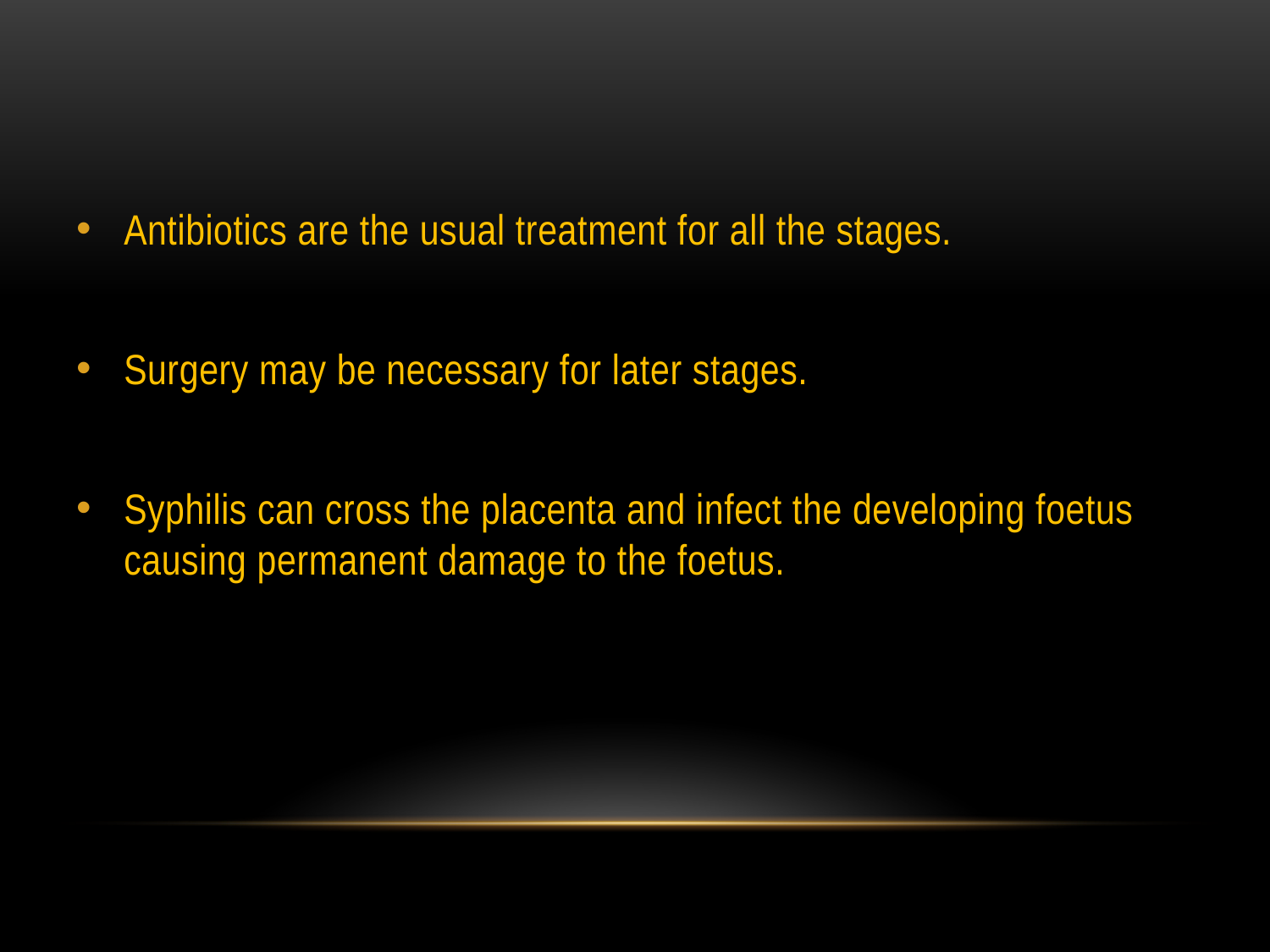

Antibiotics are the usual treatment for all the stages.

Surgery may be necessary for later stages.

Syphilis can cross the placenta and infect the developing foetus causing permanent damage to the foetus.